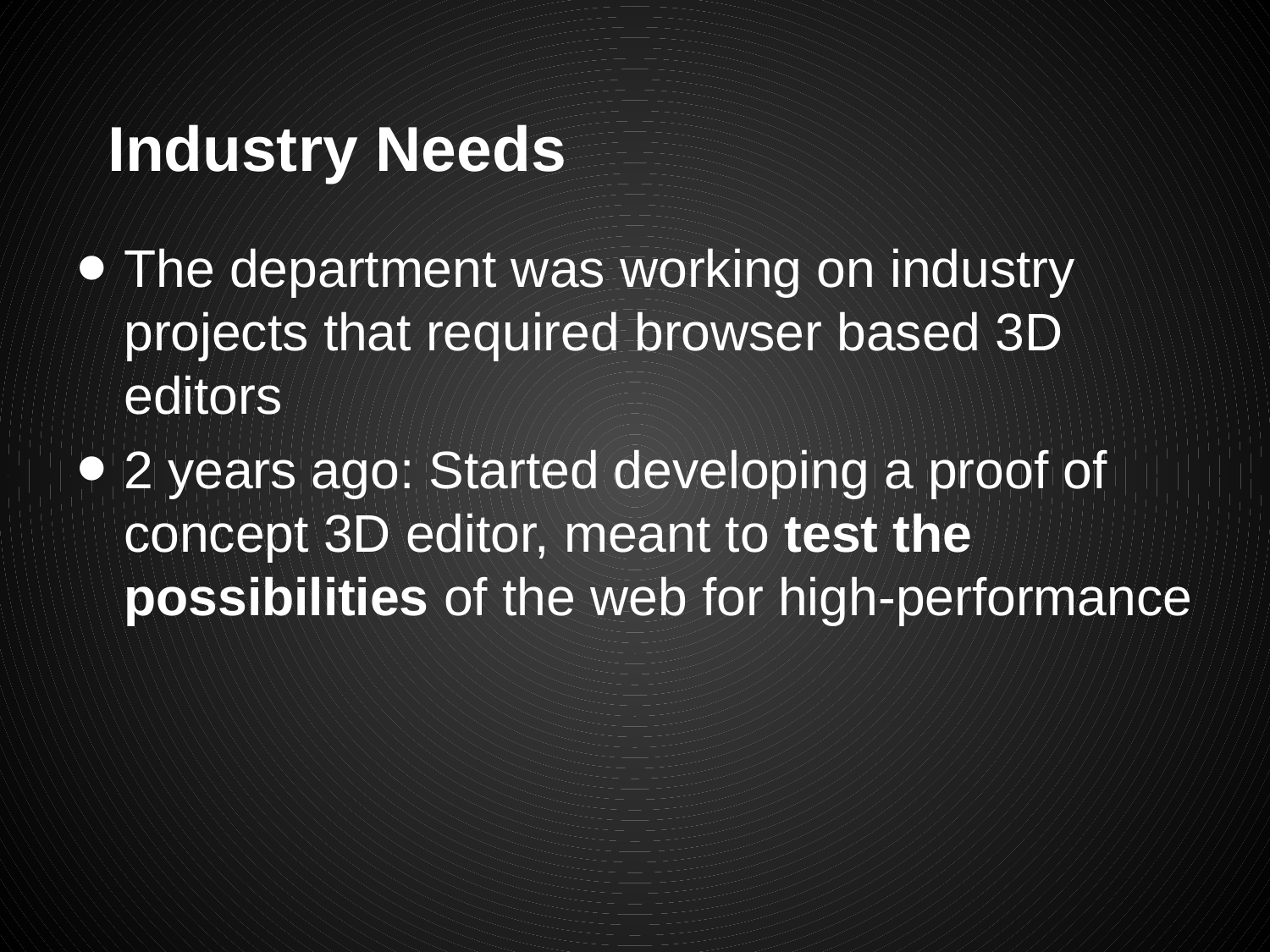

# Industry Needs
The department was working on industry projects that required browser based 3D editors
2 years ago: Started developing a proof of concept 3D editor, meant to test the possibilities of the web for high-performance